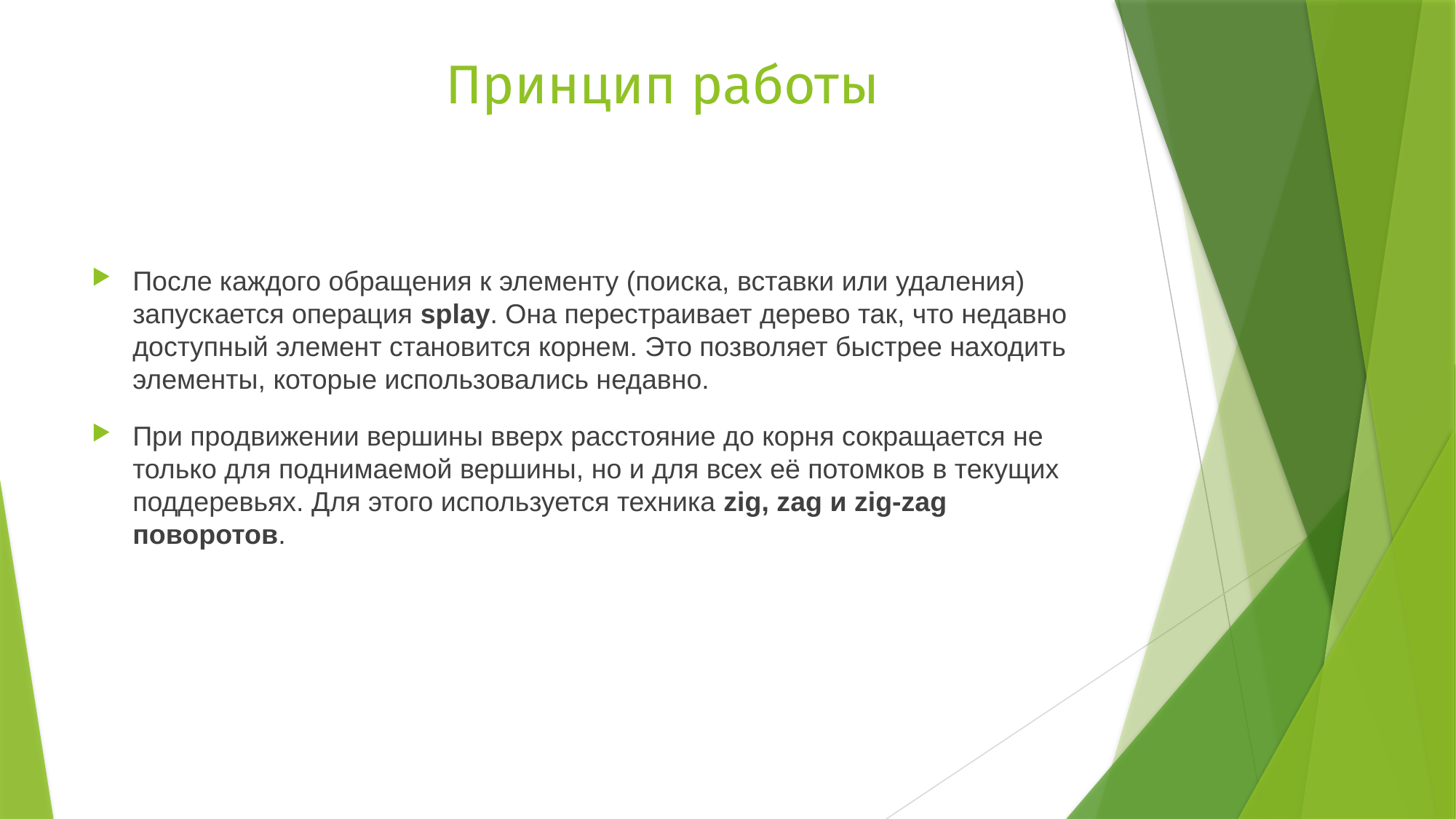

# Принцип работы
После каждого обращения к элементу (поиска, вставки или удаления) запускается операция splay. Она перестраивает дерево так, что недавно доступный элемент становится корнем. Это позволяет быстрее находить элементы, которые использовались недавно.
При продвижении вершины вверх расстояние до корня сокращается не только для поднимаемой вершины, но и для всех её потомков в текущих поддеревьях. Для этого используется техника zig, zag и zig-zag поворотов.